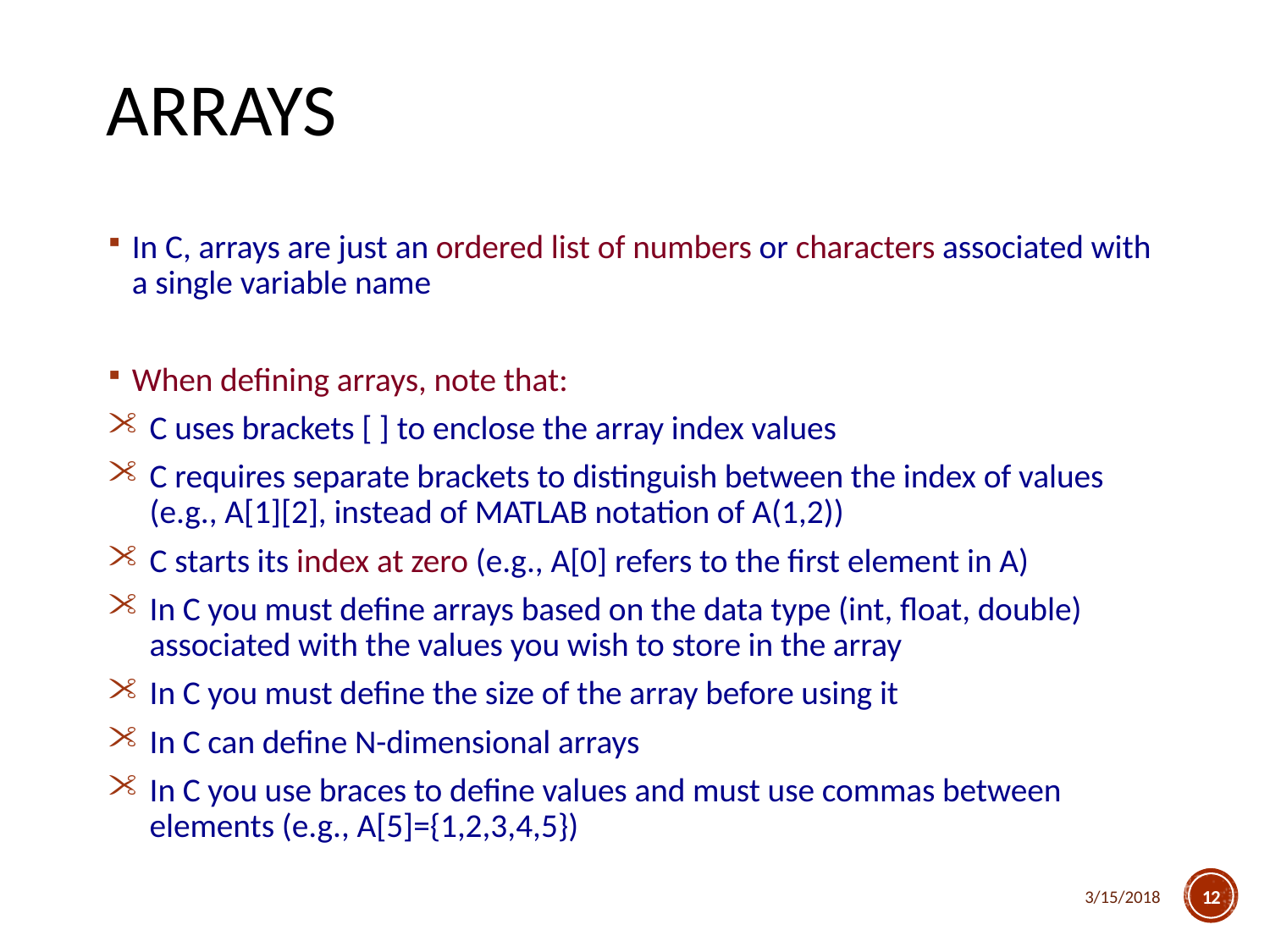

# Arrays
In C, arrays are just an ordered list of numbers or characters associated with a single variable name

When defining arrays, note that:
C uses brackets [ ] to enclose the array index values
C requires separate brackets to distinguish between the index of values (e.g., A[1][2], instead of MATLAB notation of A(1,2))
C starts its index at zero (e.g., A[0] refers to the first element in A)
In C you must define arrays based on the data type (int, float, double) associated with the values you wish to store in the array
In C you must define the size of the array before using it
In C can define N-dimensional arrays
In C you use braces to define values and must use commas between elements (e.g., A[5]={1,2,3,4,5})

3/15/2018
12